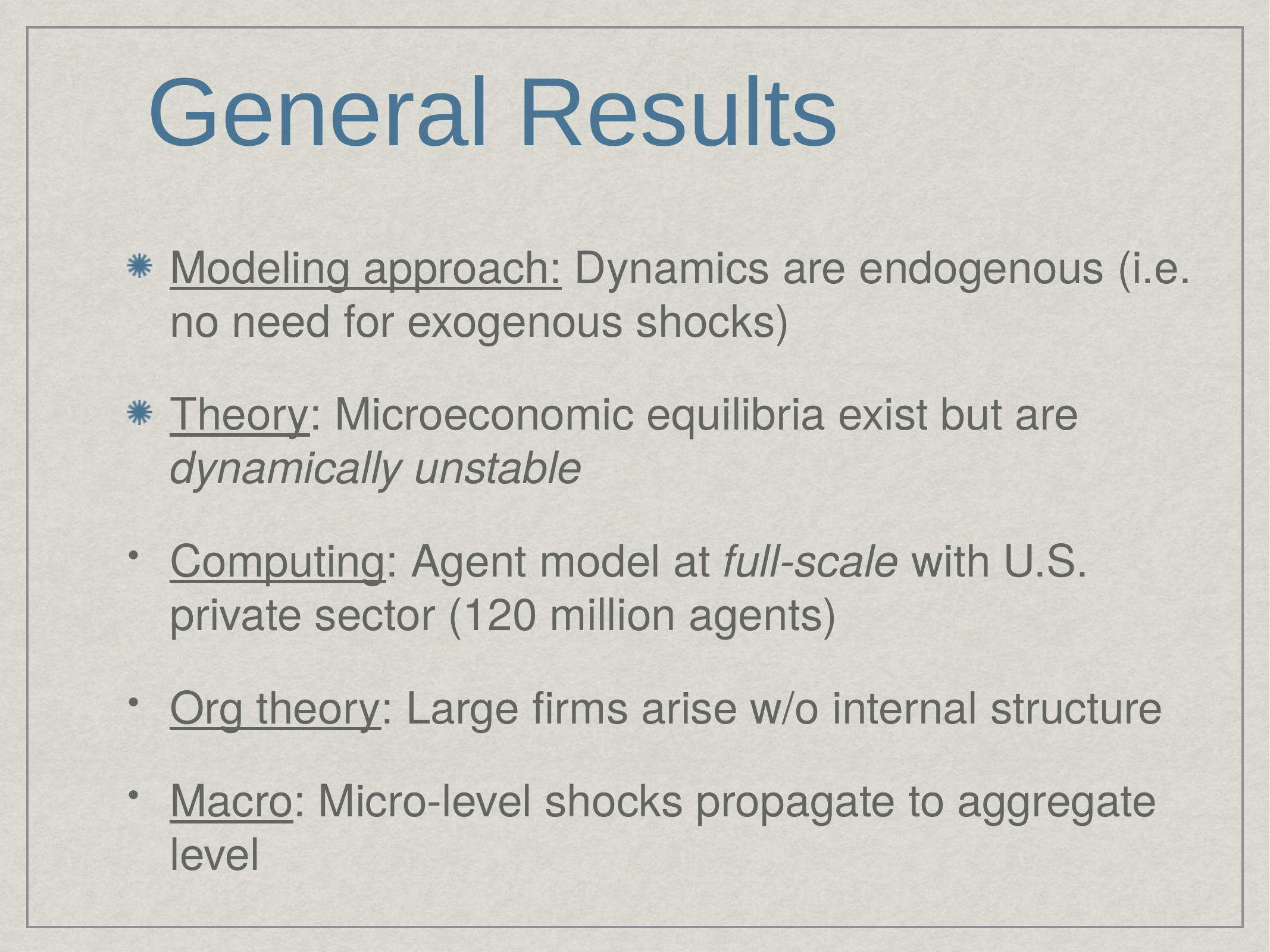

# General Results
Modeling approach: Dynamics are endogenous (i.e. no need for exogenous shocks)
Theory: Microeconomic equilibria exist but are dynamically unstable
Computing: Agent model at full-scale with U.S. private sector (120 million agents)
Org theory: Large firms arise w/o internal structure
Macro: Micro-level shocks propagate to aggregate level